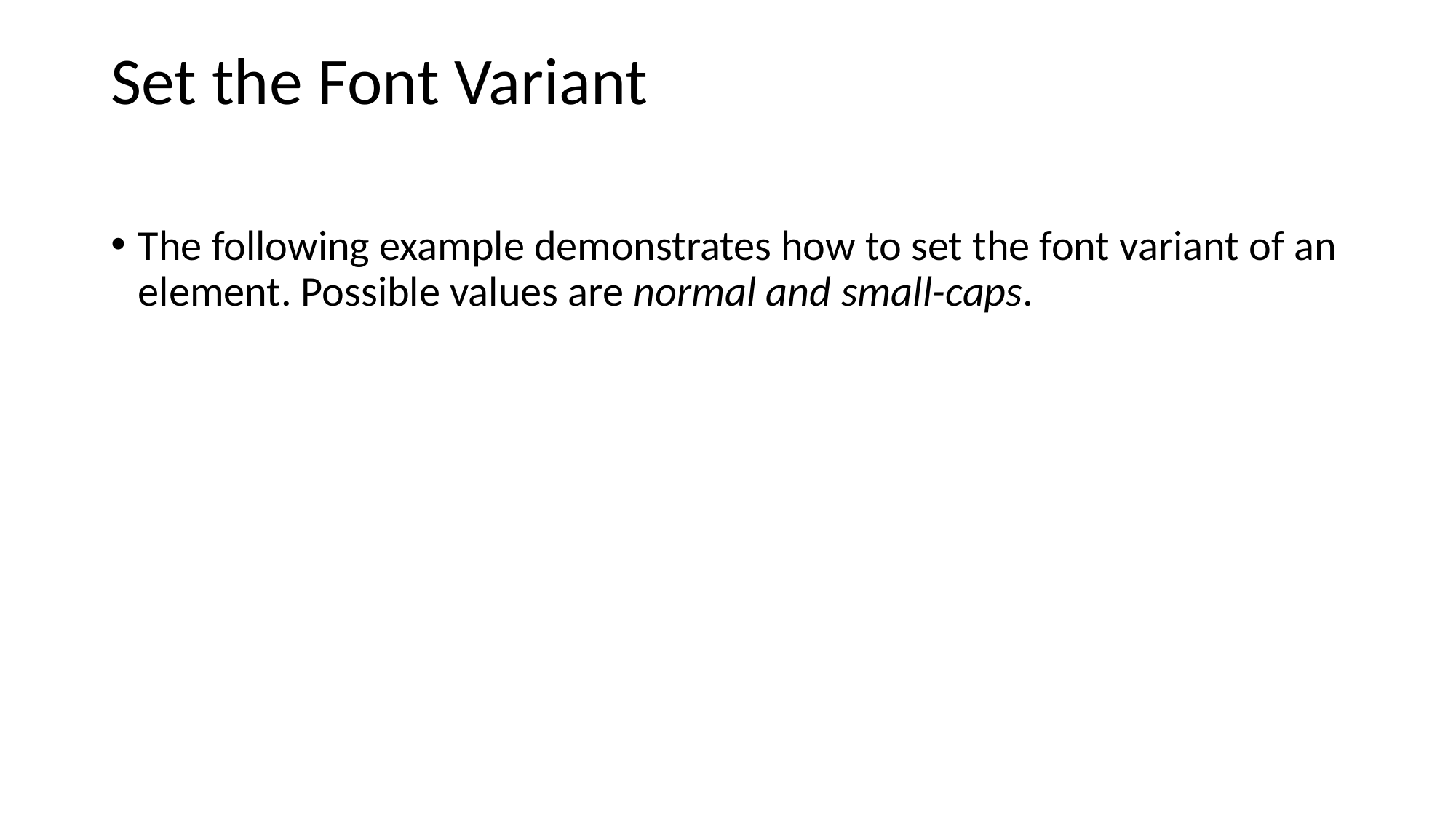

# Set the Font Variant
The following example demonstrates how to set the font variant of an element. Possible values are normal and small-caps.